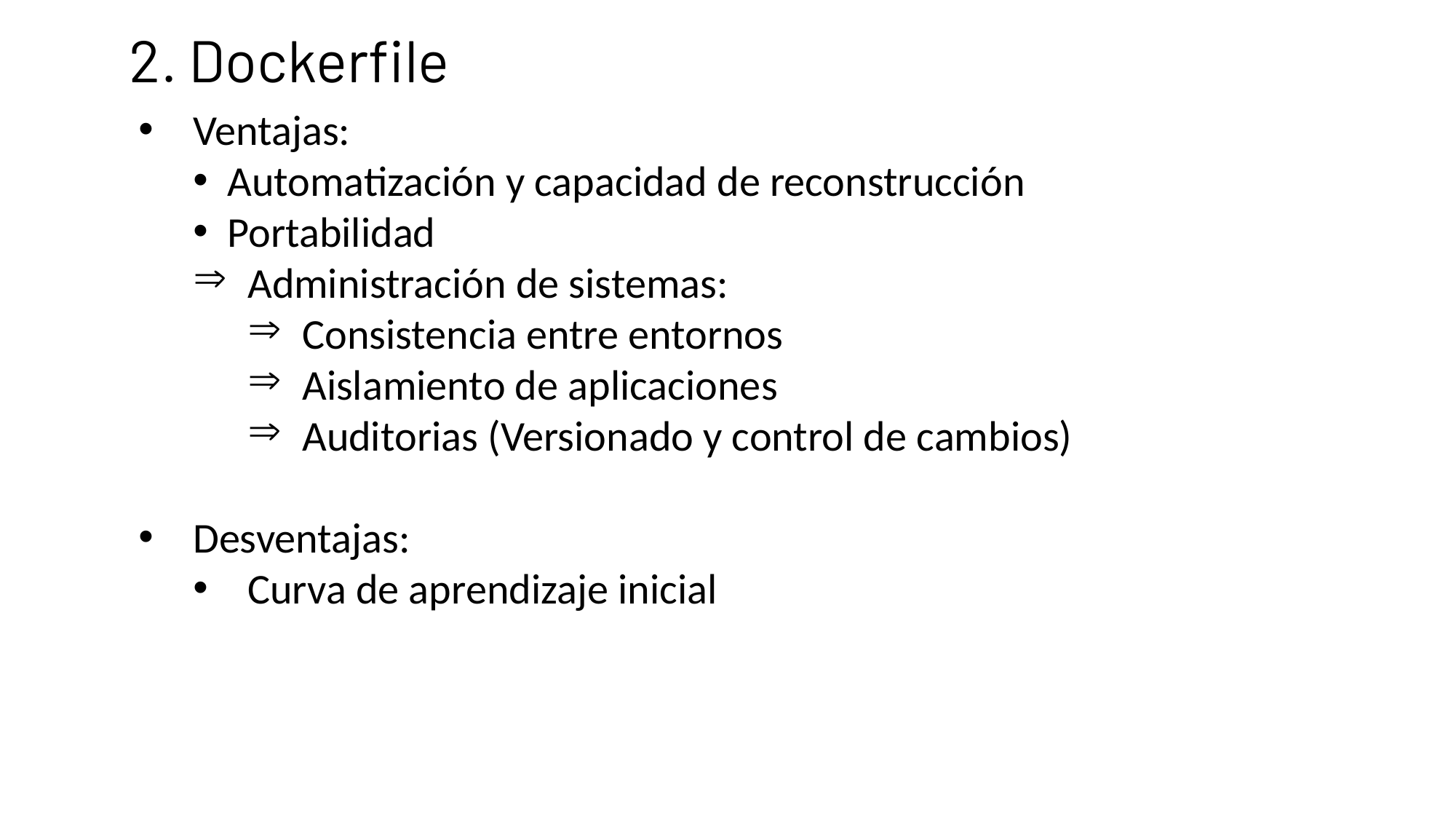

2. Dockerfile
Ventajas:
Automatización y capacidad de reconstrucción
Portabilidad
Administración de sistemas:
Consistencia entre entornos
Aislamiento de aplicaciones
Auditorias (Versionado y control de cambios)
Desventajas:
Curva de aprendizaje inicial